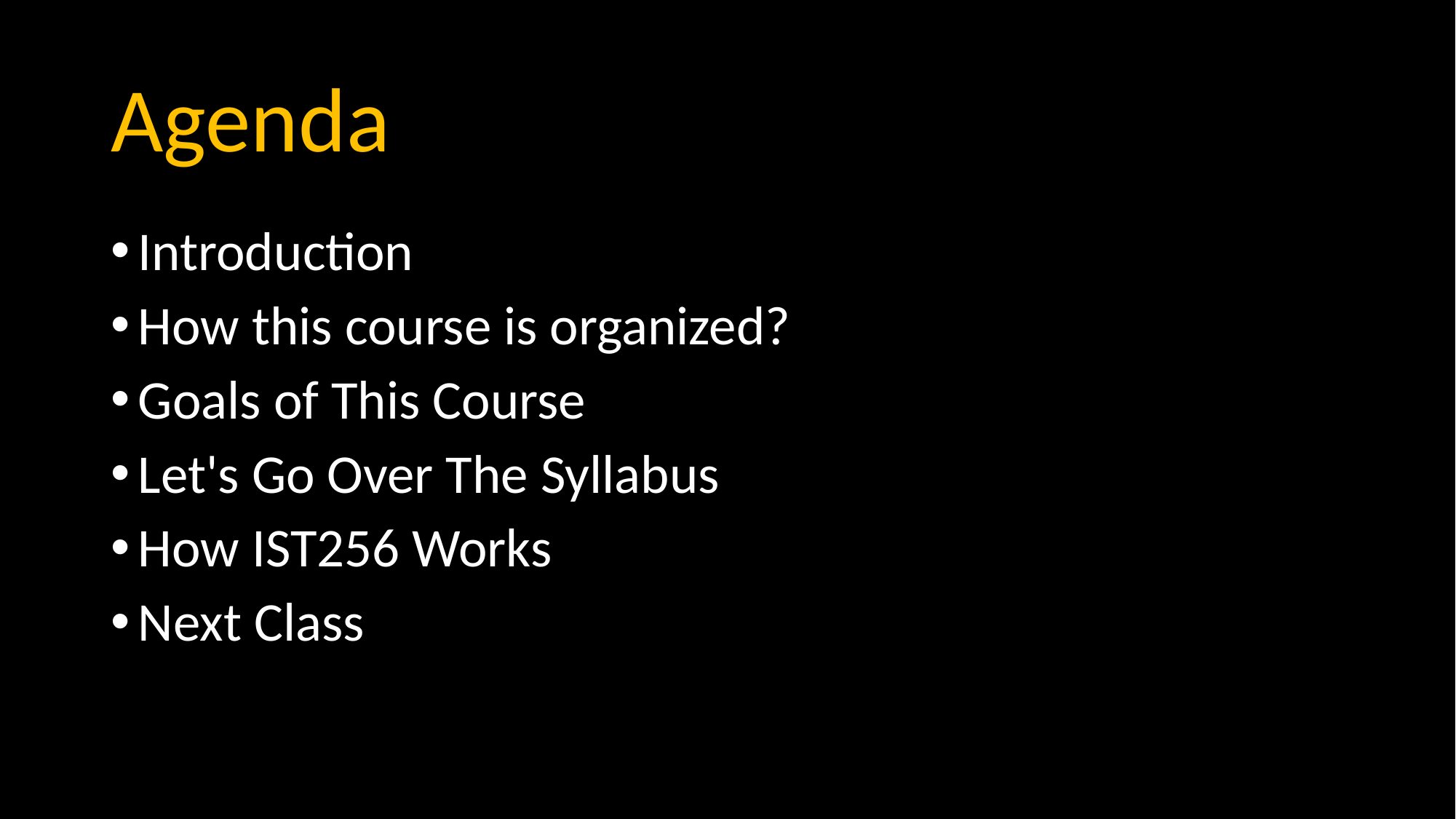

# Agenda
Introduction
How this course is organized?
Goals of This Course
Let's Go Over The Syllabus
How IST256 Works
Next Class